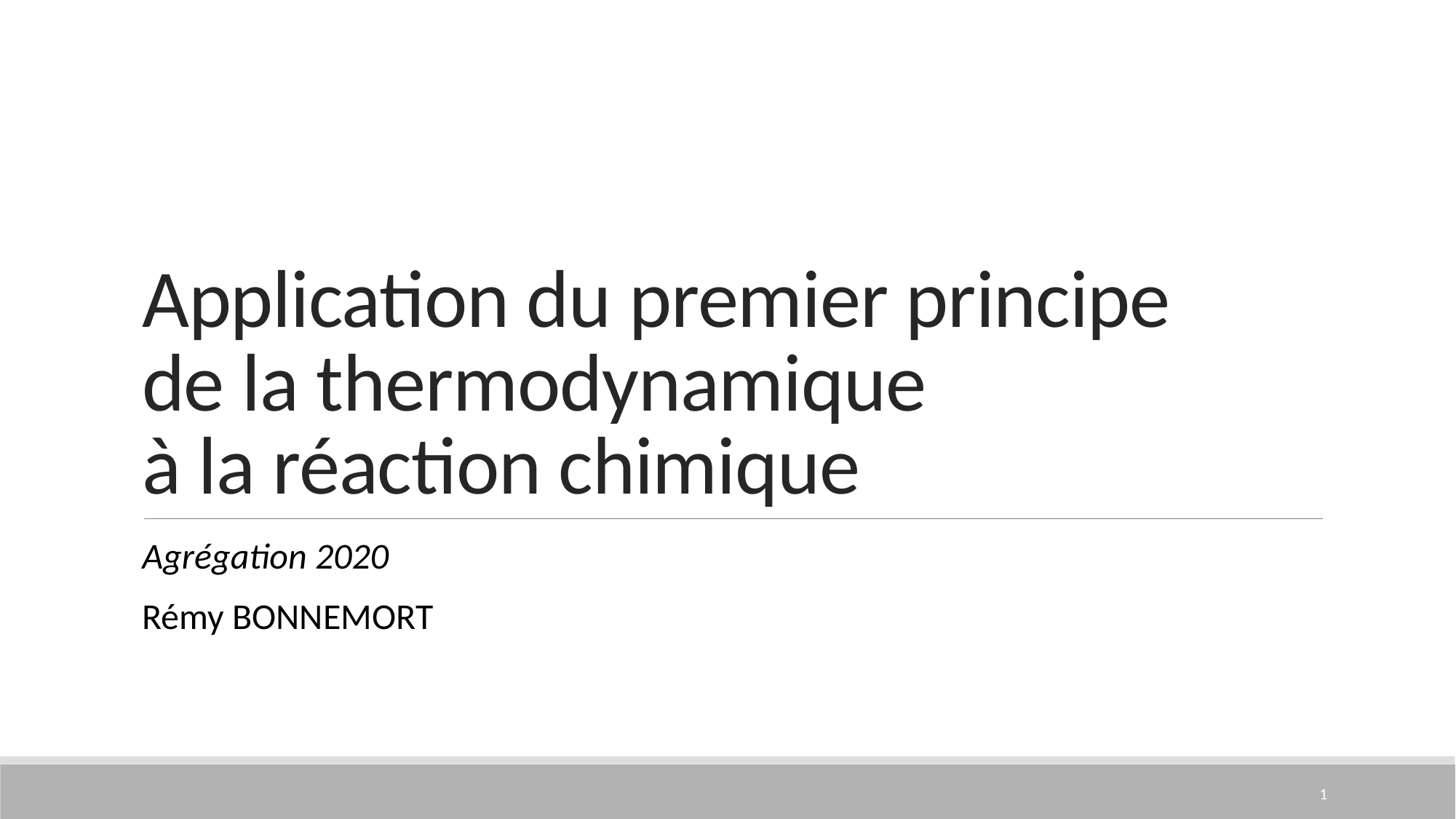

# Application du premier principe de la thermodynamique à la réaction chimique
Agrégation 2020
Rémy BONNEMORT
1